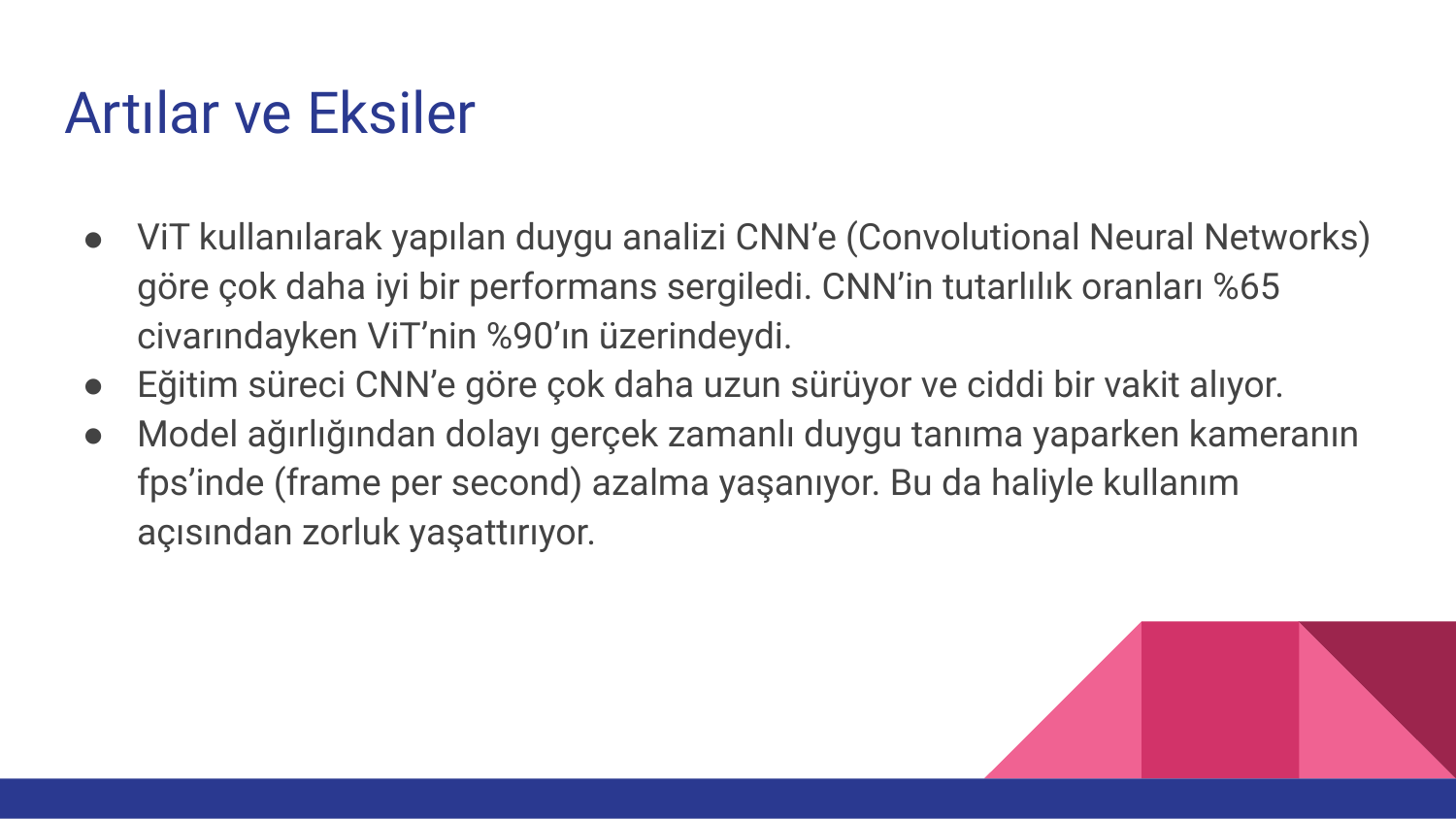

# Artılar ve Eksiler
ViT kullanılarak yapılan duygu analizi CNN’e (Convolutional Neural Networks) göre çok daha iyi bir performans sergiledi. CNN’in tutarlılık oranları %65 civarındayken ViT’nin %90’ın üzerindeydi.
Eğitim süreci CNN’e göre çok daha uzun sürüyor ve ciddi bir vakit alıyor.
Model ağırlığından dolayı gerçek zamanlı duygu tanıma yaparken kameranın fps’inde (frame per second) azalma yaşanıyor. Bu da haliyle kullanım açısından zorluk yaşattırıyor.